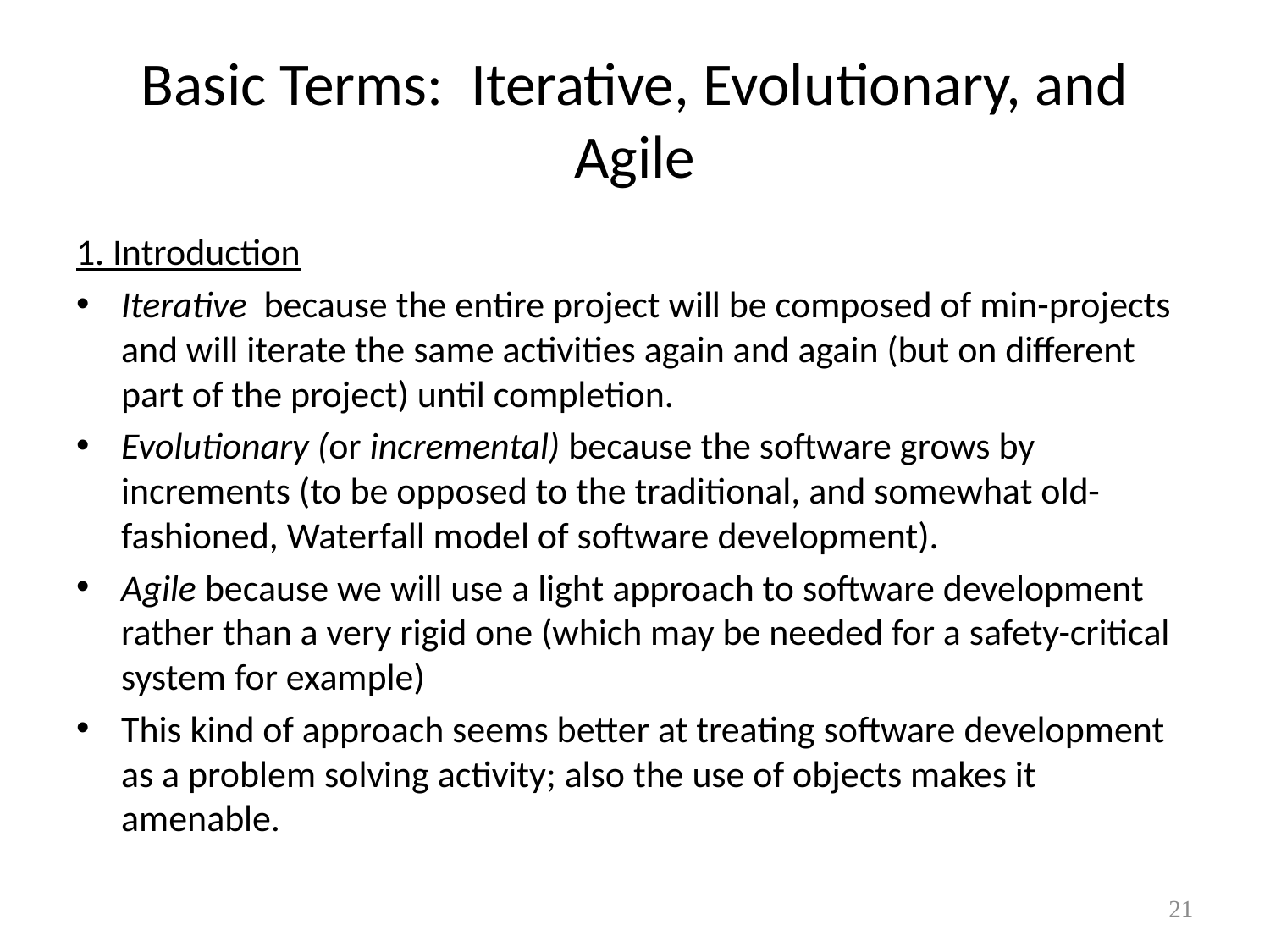

# Basic Terms:  Iterative, Evolutionary, and Agile
1. Introduction
Iterative  because the entire project will be composed of min-projects and will iterate the same activities again and again (but on different part of the project) until completion.
Evolutionary (or incremental) because the software grows by increments (to be opposed to the traditional, and somewhat old-fashioned, Waterfall model of software development).
Agile because we will use a light approach to software development rather than a very rigid one (which may be needed for a safety-critical system for example)
This kind of approach seems better at treating software development as a problem solving activity; also the use of objects makes it amenable.
21